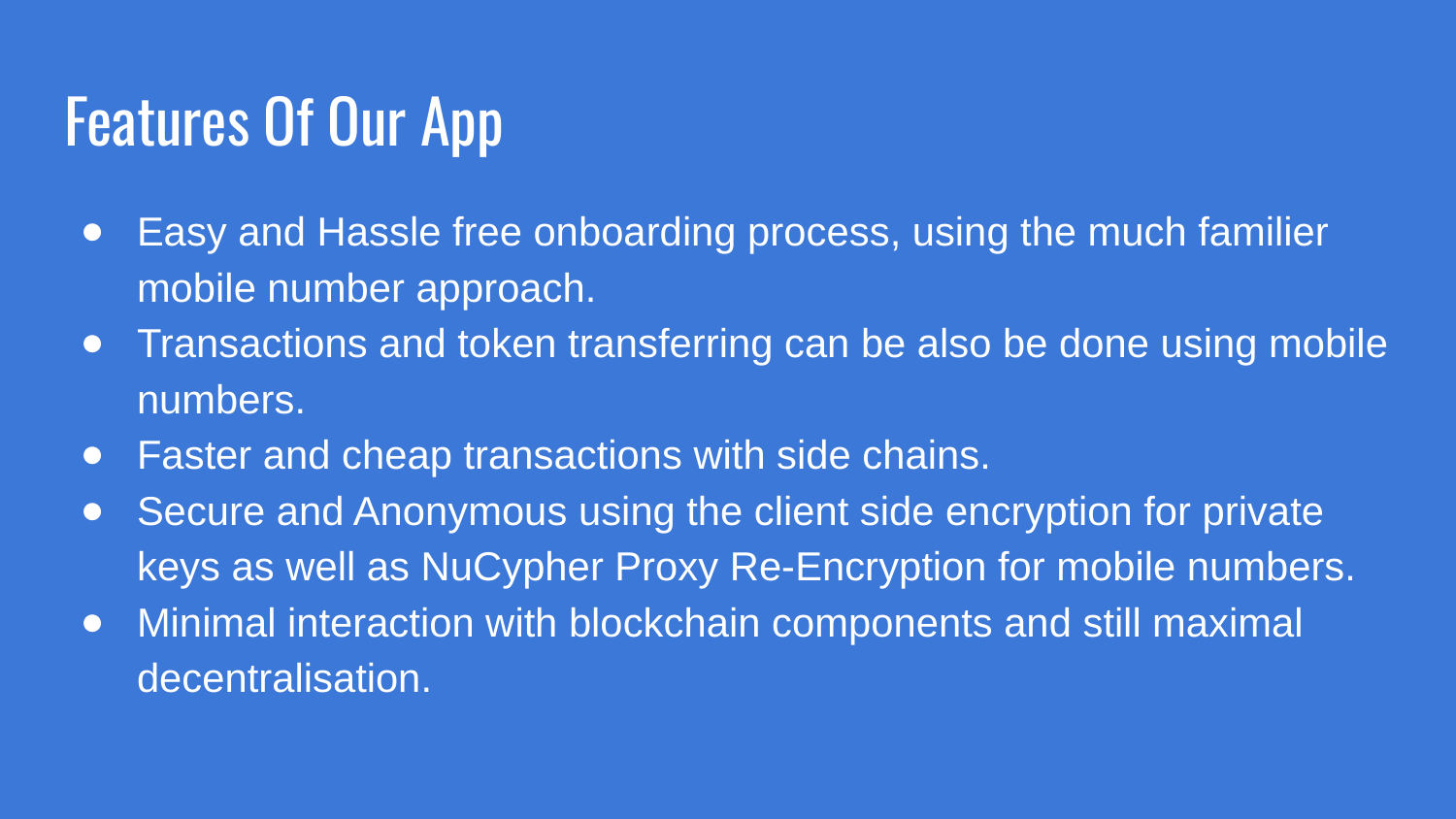

# Features Of Our App
Easy and Hassle free onboarding process, using the much familier mobile number approach.
Transactions and token transferring can be also be done using mobile numbers.
Faster and cheap transactions with side chains.
Secure and Anonymous using the client side encryption for private keys as well as NuCypher Proxy Re-Encryption for mobile numbers.
Minimal interaction with blockchain components and still maximal decentralisation.